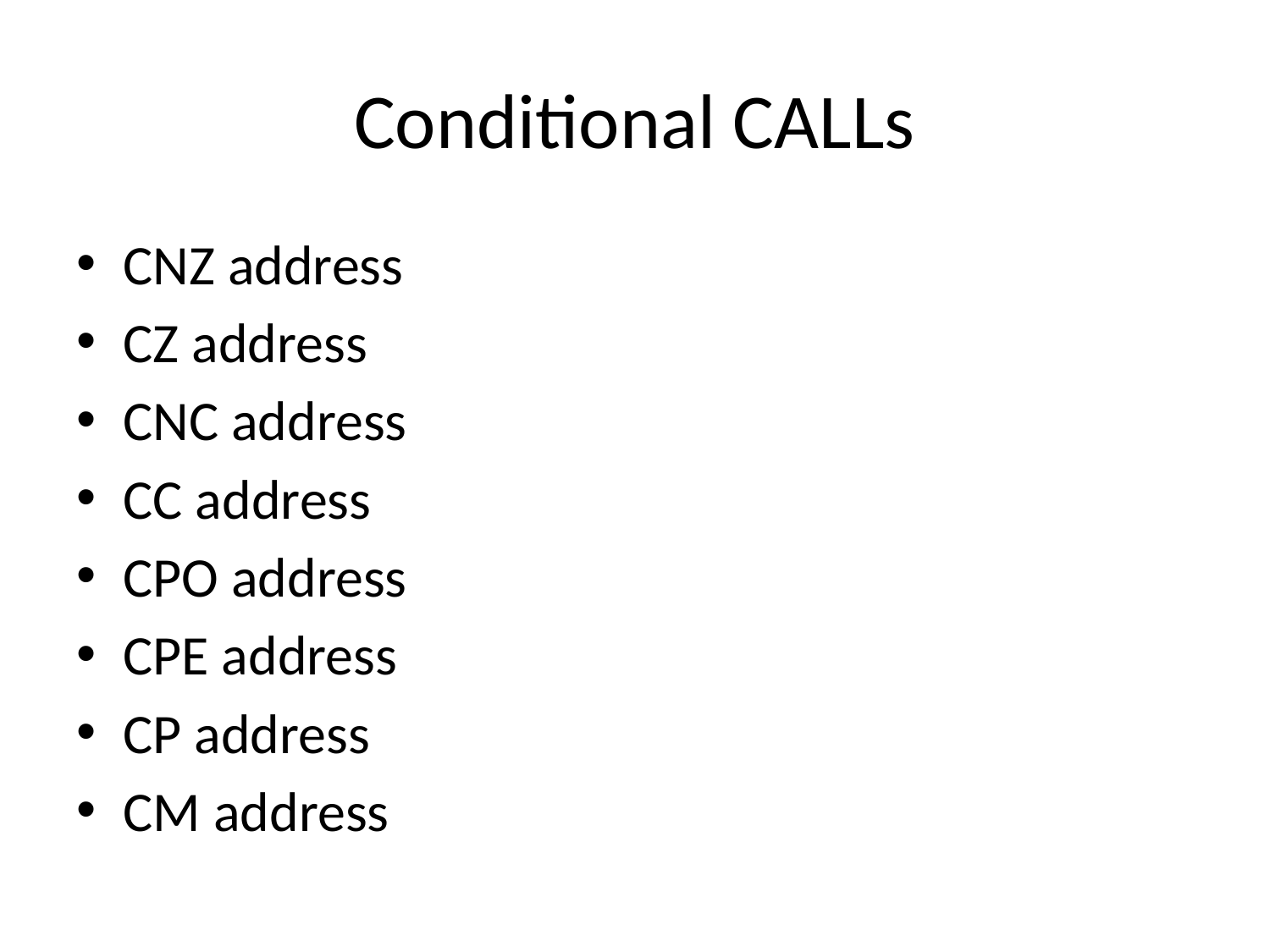

# Conditional CALLs
CNZ address
CZ address
CNC address
CC address
CPO address
CPE address
CP address
CM address